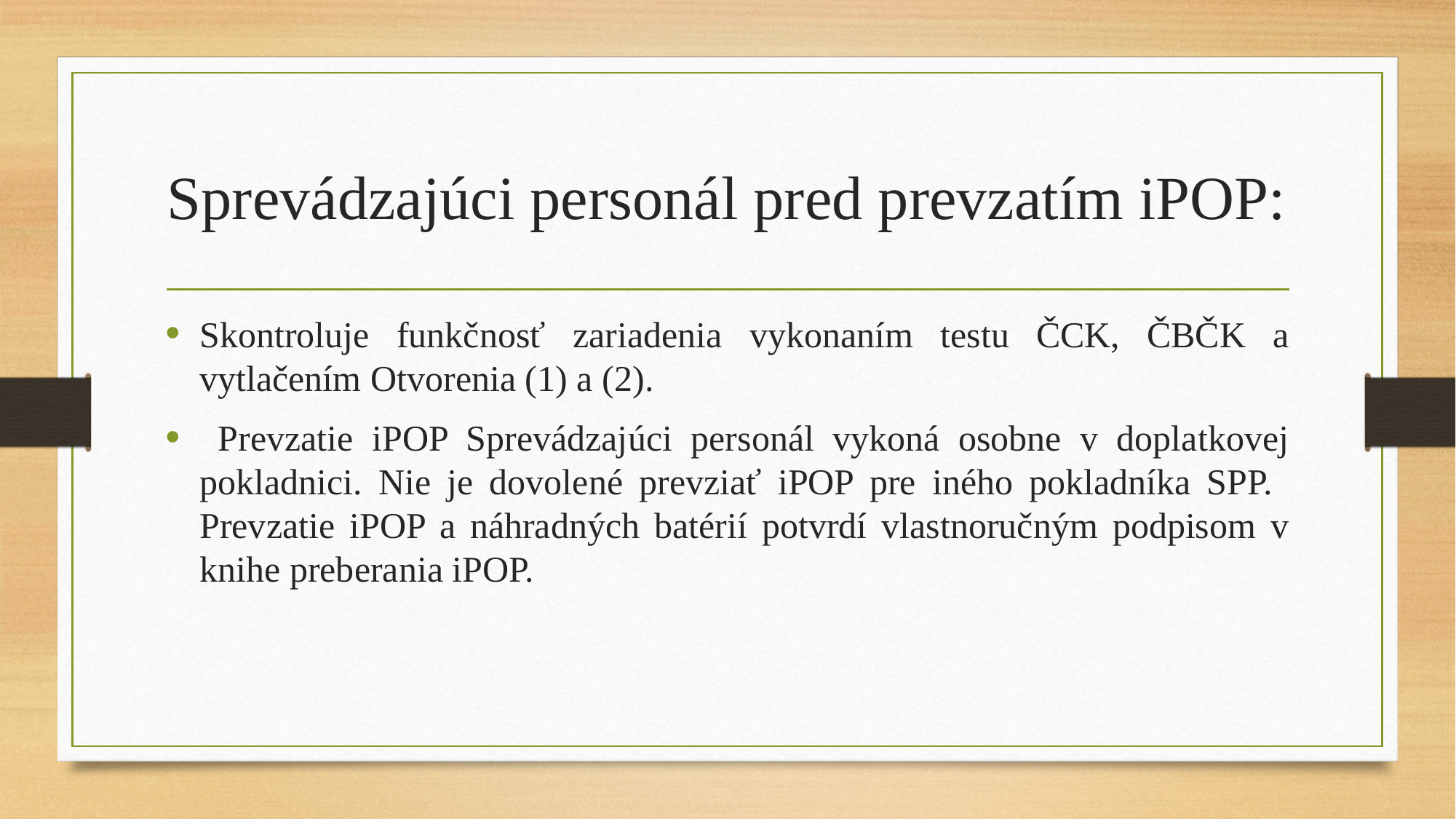

# Sprevádzajúci personál pred prevzatím iPOP:
Skontroluje funkčnosť zariadenia vykonaním testu ČCK, ČBČK a vytlačením Otvorenia (1) a (2).
 Prevzatie iPOP Sprevádzajúci personál vykoná osobne v doplatkovej pokladnici. Nie je dovolené prevziať iPOP pre iného pokladníka SPP.  Prevzatie iPOP a náhradných batérií potvrdí vlastnoručným podpisom v knihe preberania iPOP.